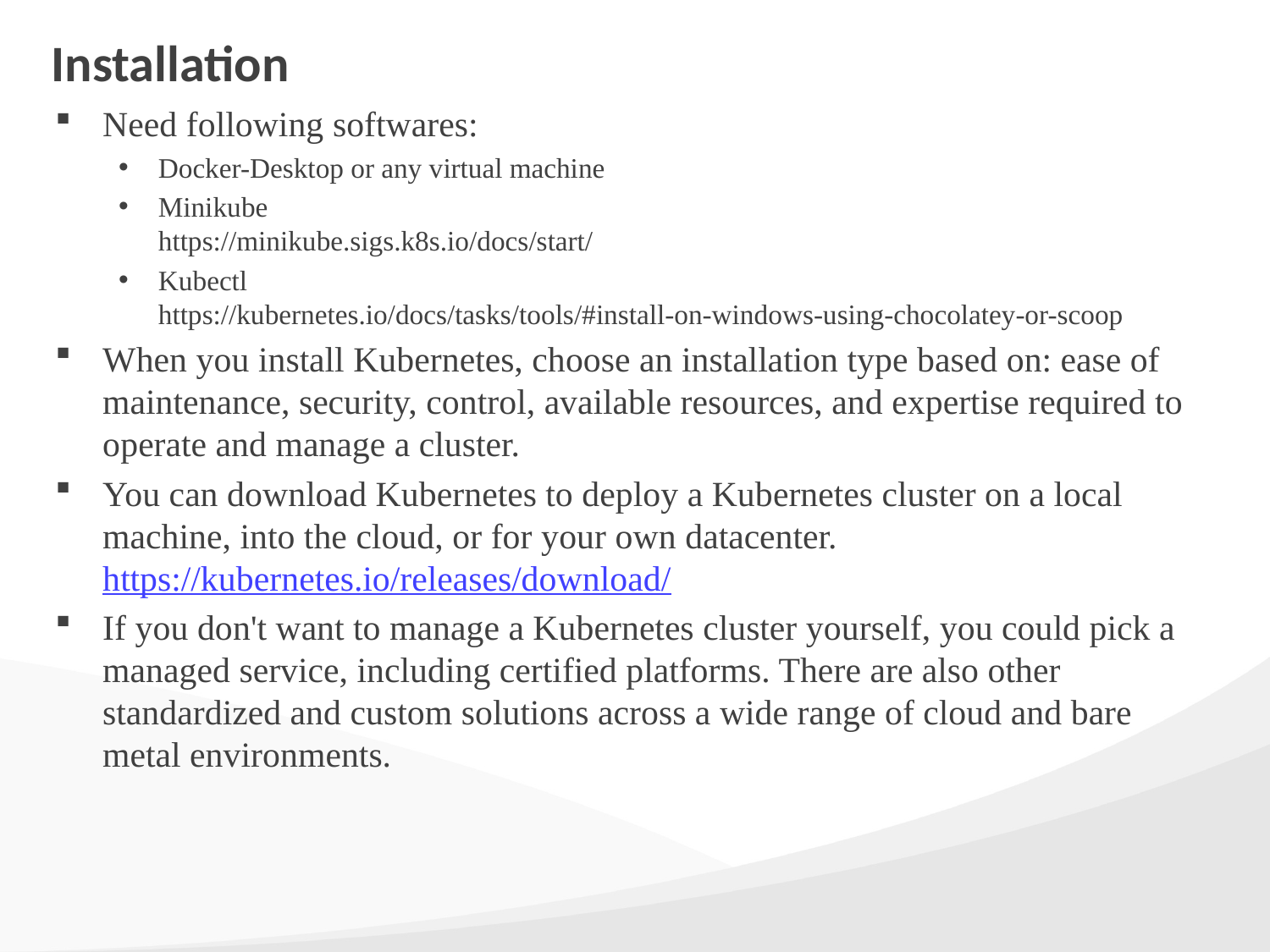

# Installation
Need following softwares:
Docker-Desktop or any virtual machine
Minikube
https://minikube.sigs.k8s.io/docs/start/
Kubectl
https://kubernetes.io/docs/tasks/tools/#install-on-windows-using-chocolatey-or-scoop
When you install Kubernetes, choose an installation type based on: ease of maintenance, security, control, available resources, and expertise required to operate and manage a cluster.
You can download Kubernetes to deploy a Kubernetes cluster on a local machine, into the cloud, or for your own datacenter.
https://kubernetes.io/releases/download/
If you don't want to manage a Kubernetes cluster yourself, you could pick a managed service, including certified platforms. There are also other standardized and custom solutions across a wide range of cloud and bare metal environments.